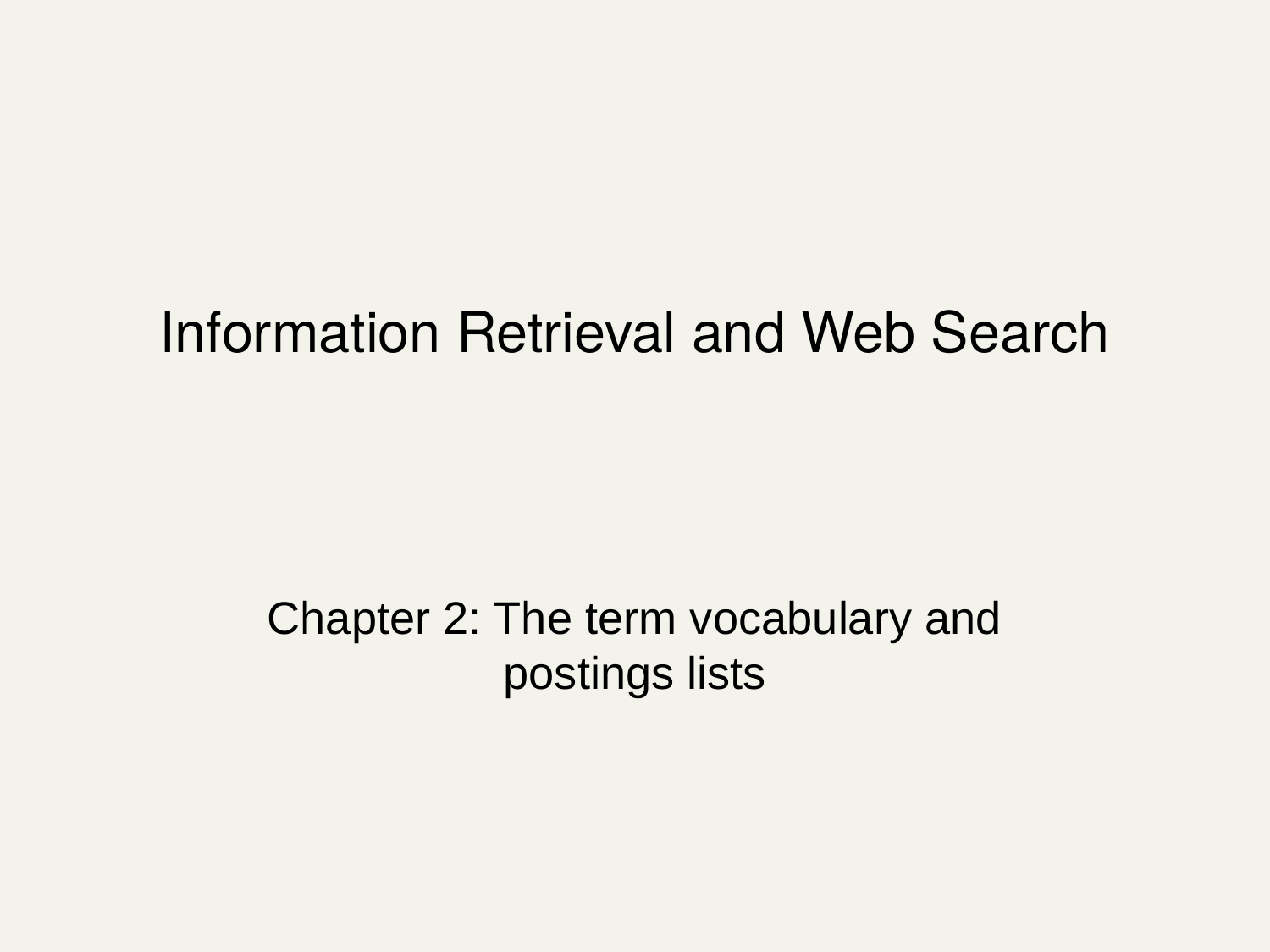

# Information Retrieval and Web Search
Chapter 2: The term vocabulary and postings lists